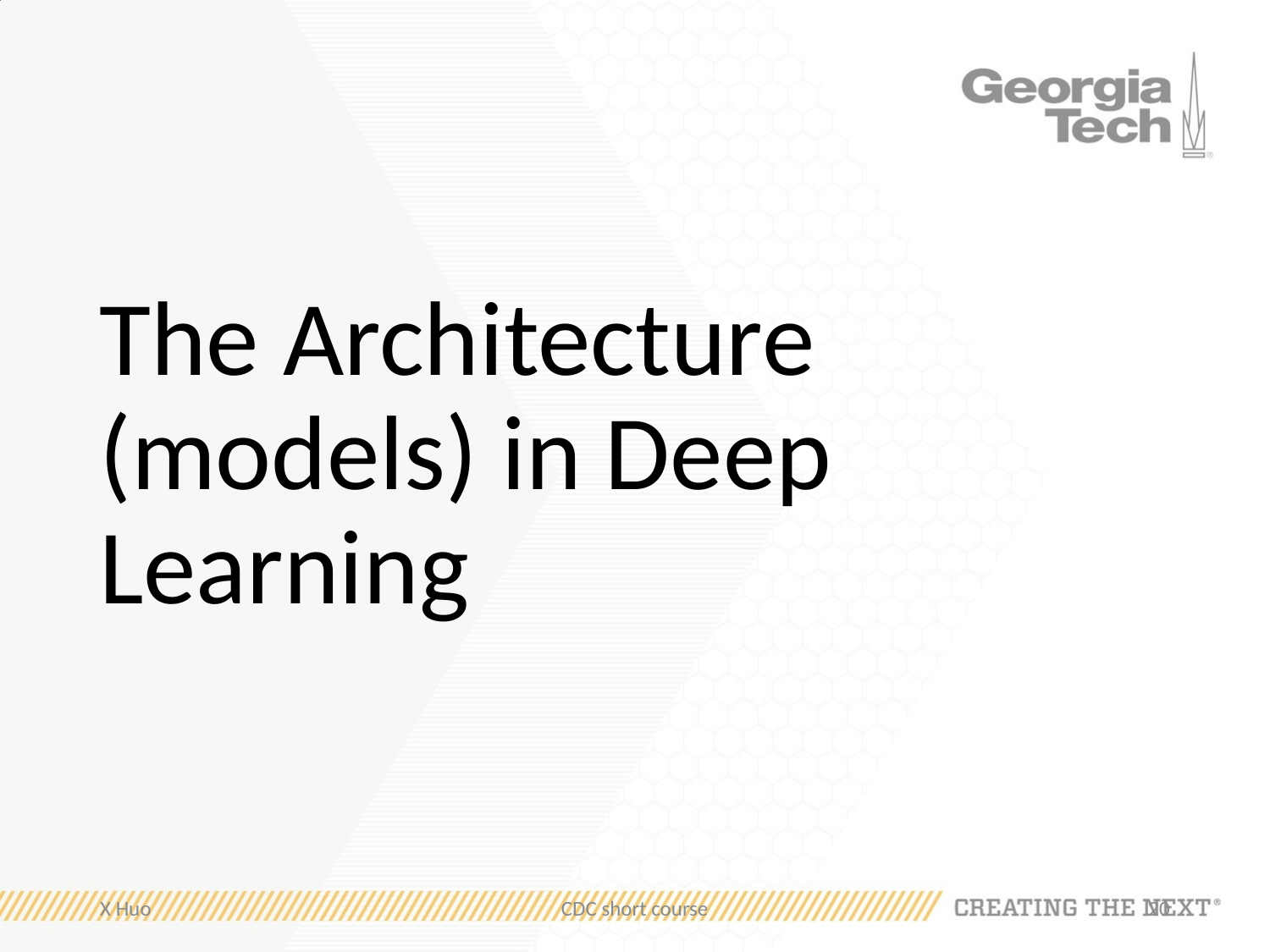

# The Architecture (models) in Deep Learning

X Huo
CDC short course
20